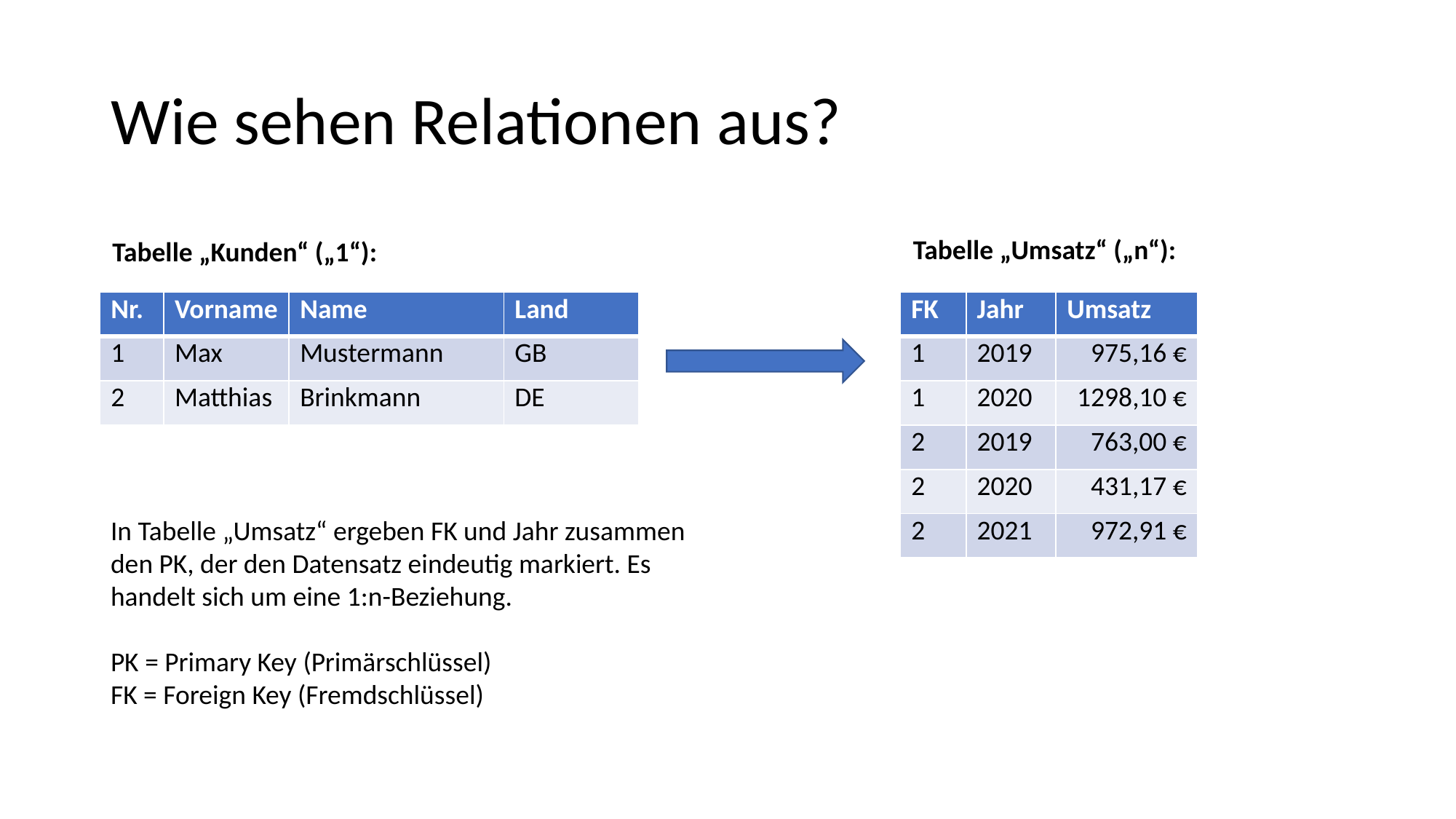

# Wie sehen Relationen aus?
Tabelle „Umsatz“ („n“):
Tabelle „Kunden“ („1“):
| Nr. | Vorname | Name | Land |
| --- | --- | --- | --- |
| 1 | Max | Mustermann | GB |
| 2 | Matthias | Brinkmann | DE |
| FK | Jahr | Umsatz |
| --- | --- | --- |
| 1 | 2019 | 975,16 € |
| 1 | 2020 | 1298,10 € |
| 2 | 2019 | 763,00 € |
| 2 | 2020 | 431,17 € |
| 2 | 2021 | 972,91 € |

In Tabelle „Umsatz“ ergeben FK und Jahr zusammen den PK, der den Datensatz eindeutig markiert. Es handelt sich um eine 1:n-Beziehung.

PK = Primary Key (Primärschlüssel)
FK = Foreign Key (Fremdschlüssel)